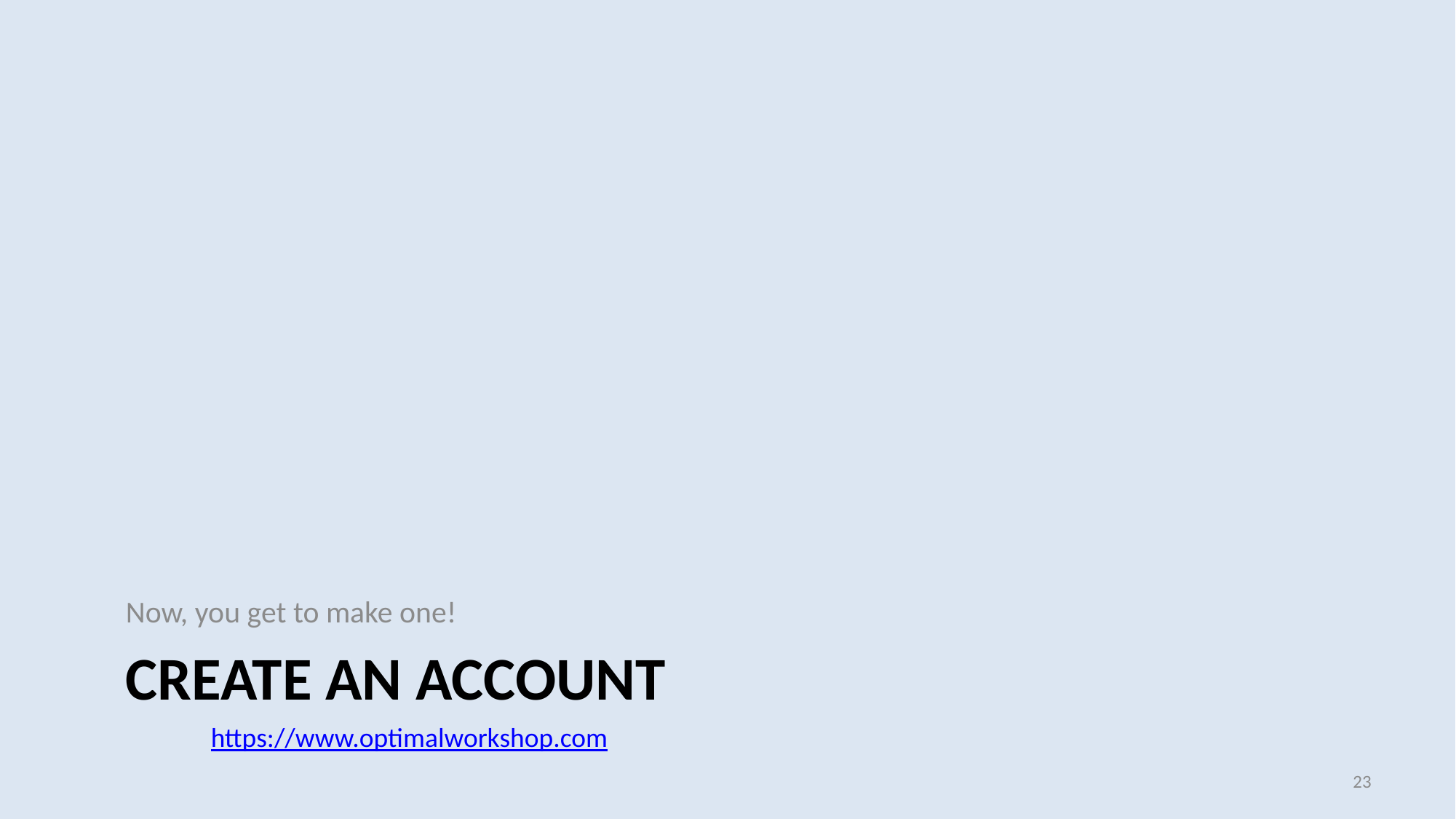

Now, you get to make one!
# create an account
https://www.optimalworkshop.com
23